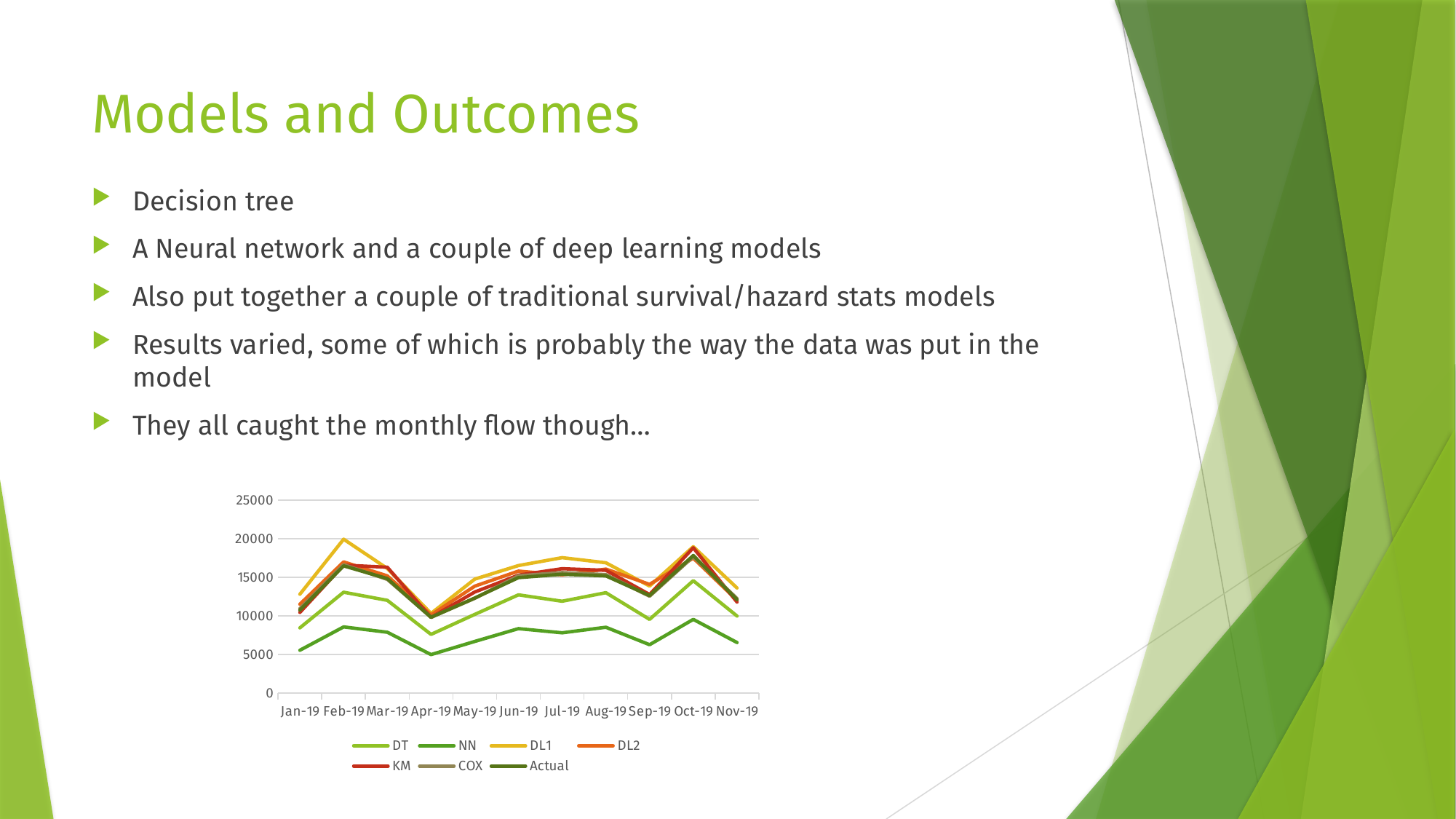

# Models and Outcomes
Decision tree
A Neural network and a couple of deep learning models
Also put together a couple of traditional survival/hazard stats models
Results varied, some of which is probably the way the data was put in the model
They all caught the monthly flow though…

### Chart

| Category | DT | NN | DL1 | DL2 | KM | COX | Actual |
|---|---|---|---|---|---|---|---|
| 43466 | 8451.0 | 5544.0 | 12801.0 | 11510.0 | 10446.0 | 10941.0 | 10746.0 |
| 43497 | 13062.0 | 8570.0 | 19925.0 | 16985.0 | 16568.0 | 16621.0 | 16474.0 |
| 43525 | 12009.0 | 7879.0 | 16133.0 | 15178.0 | 16295.0 | 14724.0 | 14828.0 |
| 43556 | 7596.0 | 4984.0 | 10318.0 | 10120.0 | 9798.0 | 9824.0 | 9815.0 |
| 43586 | 10193.0 | 6687.0 | 14759.0 | 13844.0 | 13091.0 | 12272.0 | 12311.0 |
| 43617 | 12725.0 | 8349.0 | 16512.0 | 15792.0 | 15269.0 | 15188.0 | 14947.0 |
| 43647 | 11891.0 | 7802.0 | 17533.0 | 15303.0 | 16107.0 | 15606.0 | 15390.0 |
| 43678 | 12999.0 | 8528.0 | 16875.0 | 16057.0 | 15897.0 | 15338.0 | 15178.0 |
| 43709 | 9544.0 | 6262.0 | 13866.0 | 14078.0 | 12759.0 | 12547.0 | 12641.0 |
| 43739 | 14552.0 | 9547.0 | 18953.0 | 17475.0 | 18818.0 | 17664.0 | 17815.0 |
| 43770 | 9980.0 | 6548.0 | 13605.0 | 12018.0 | 11788.0 | 12240.0 | 12098.0 |